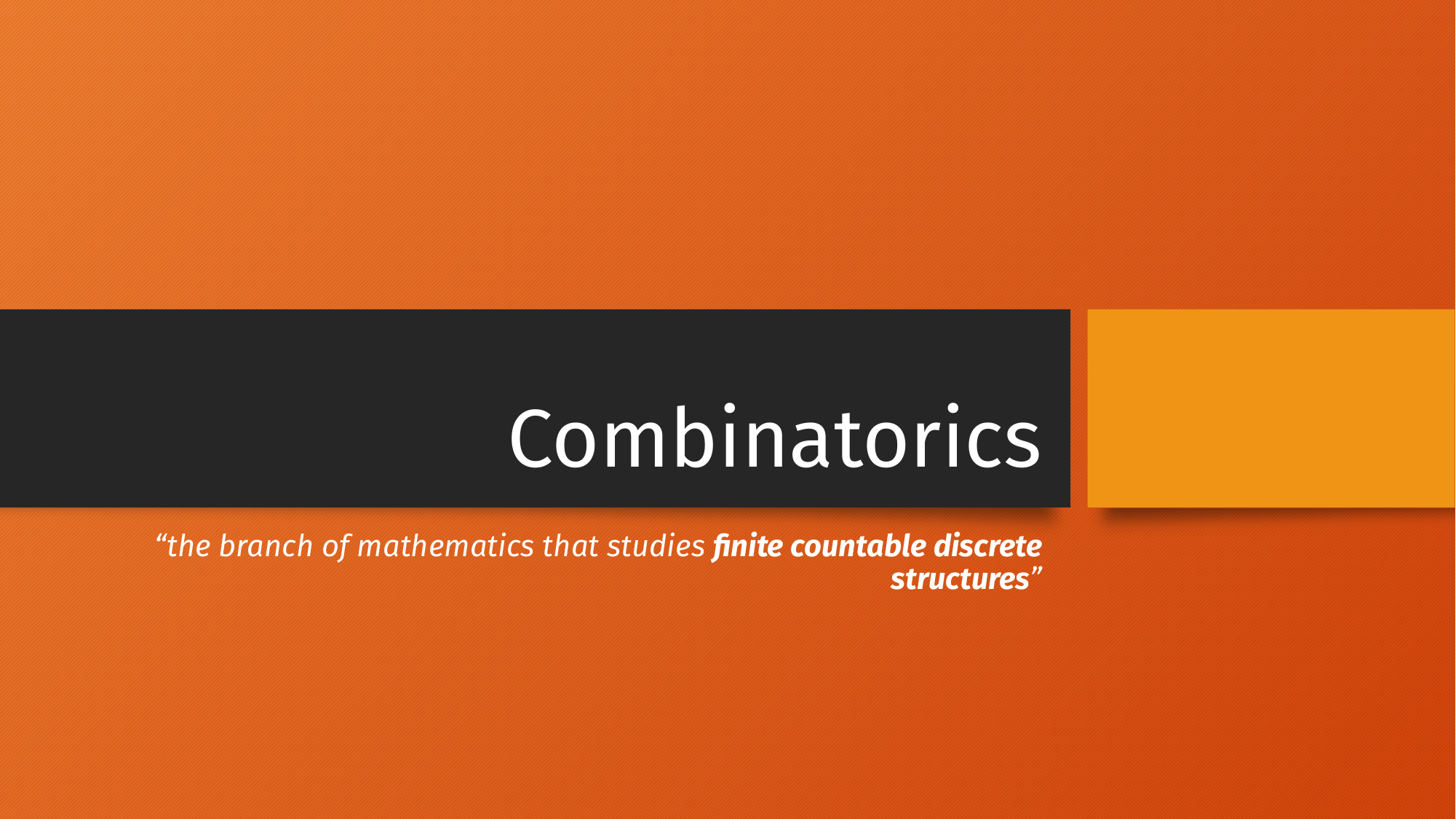

# Combinatorics
“the branch of mathematics that studies finite countable discrete structures”